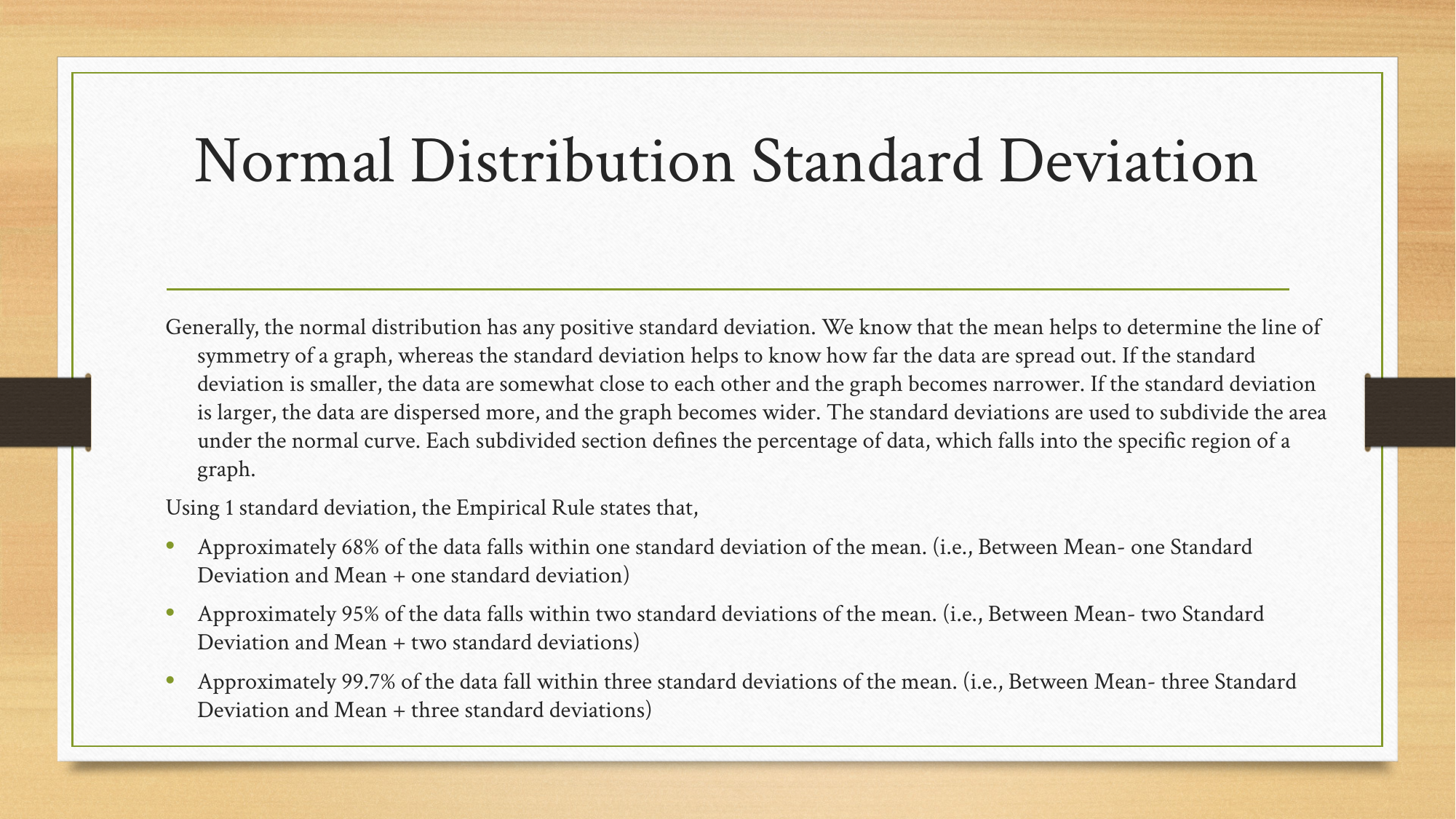

# Normal Distribution Standard Deviation

Generally, the normal distribution has any positive standard deviation. We know that the mean helps to determine the line of symmetry of a graph, whereas the standard deviation helps to know how far the data are spread out. If the standard deviation is smaller, the data are somewhat close to each other and the graph becomes narrower. If the standard deviation is larger, the data are dispersed more, and the graph becomes wider. The standard deviations are used to subdivide the area under the normal curve. Each subdivided section defines the percentage of data, which falls into the specific region of a graph.
Using 1 standard deviation, the Empirical Rule states that,
Approximately 68% of the data falls within one standard deviation of the mean. (i.e., Between Mean- one Standard Deviation and Mean + one standard deviation)
Approximately 95% of the data falls within two standard deviations of the mean. (i.e., Between Mean- two Standard Deviation and Mean + two standard deviations)
Approximately 99.7% of the data fall within three standard deviations of the mean. (i.e., Between Mean- three Standard Deviation and Mean + three standard deviations)